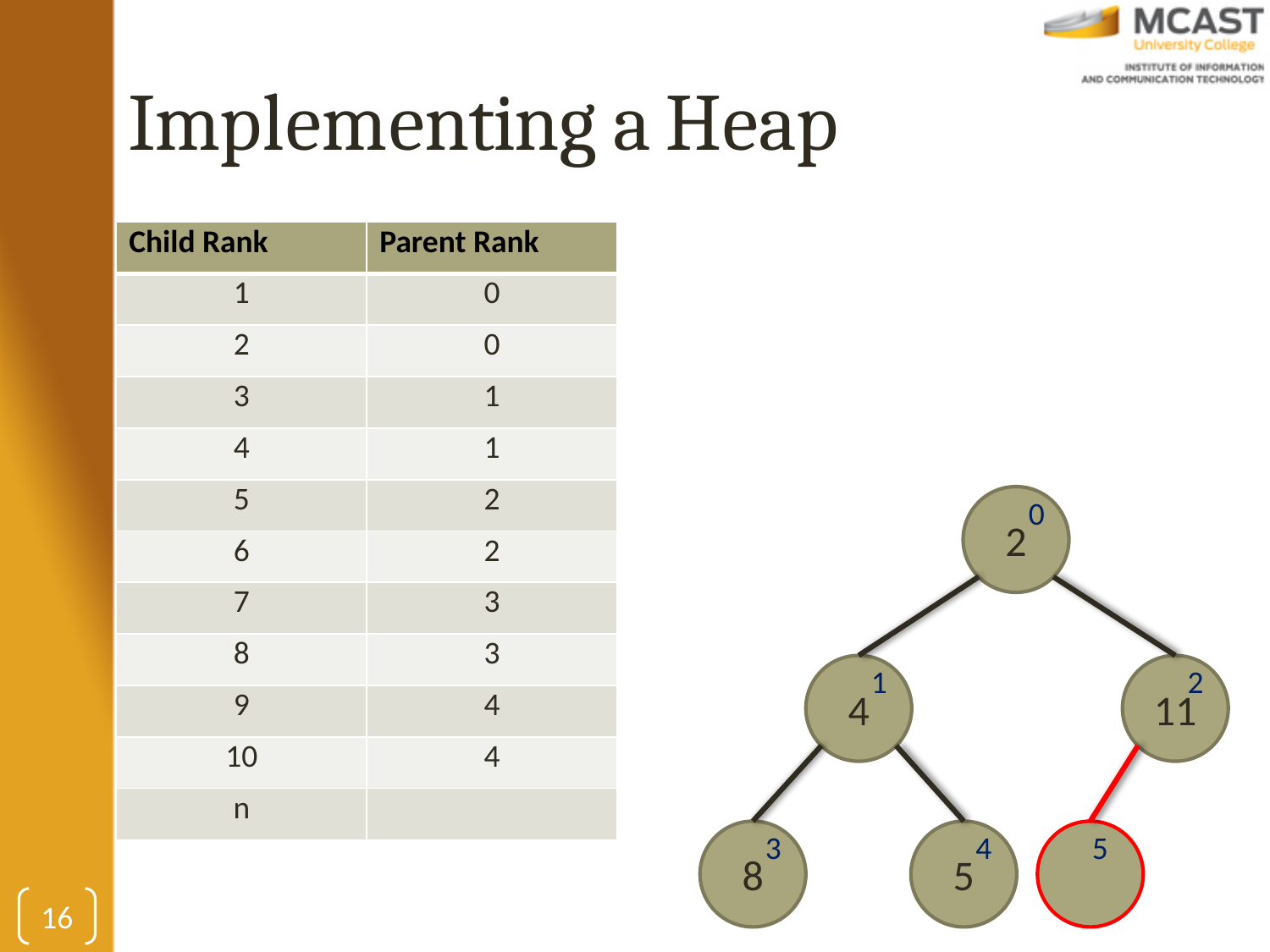

# Implementing a Heap
| Child Rank | Parent Rank |
| --- | --- |
| 1 | 0 |
| 2 | 0 |
| 3 | 1 |
| 4 | 1 |
| 5 | 2 |
| 6 | 2 |
| 7 | 3 |
| 8 | 3 |
| 9 | 4 |
| 10 | 4 |
| n |  |
2
0
2
4
1
11
8
5
4

5
3
16